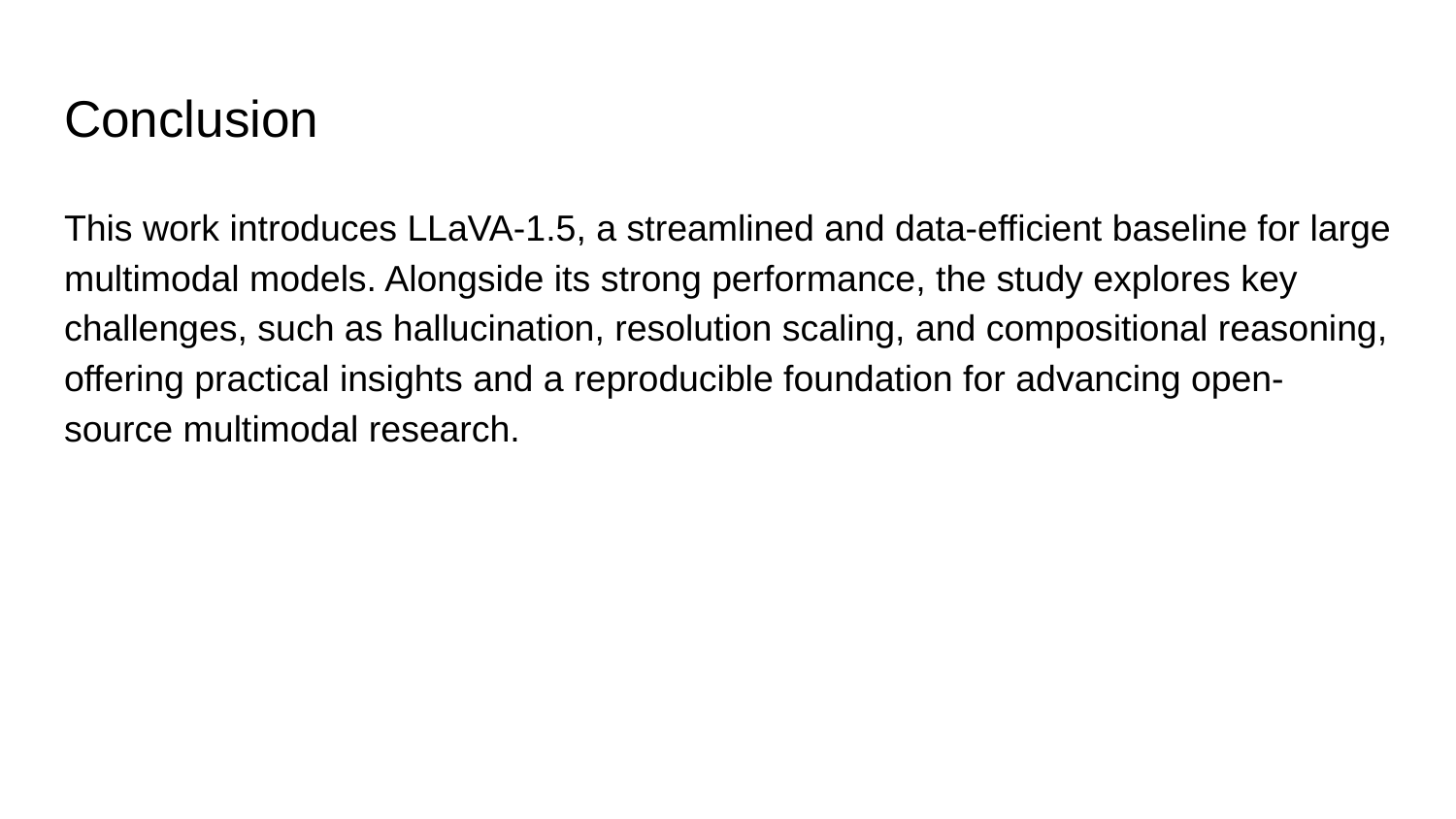

# Conclusion
This work introduces LLaVA-1.5, a streamlined and data-efficient baseline for large multimodal models. Alongside its strong performance, the study explores key challenges, such as hallucination, resolution scaling, and compositional reasoning, offering practical insights and a reproducible foundation for advancing open-source multimodal research.